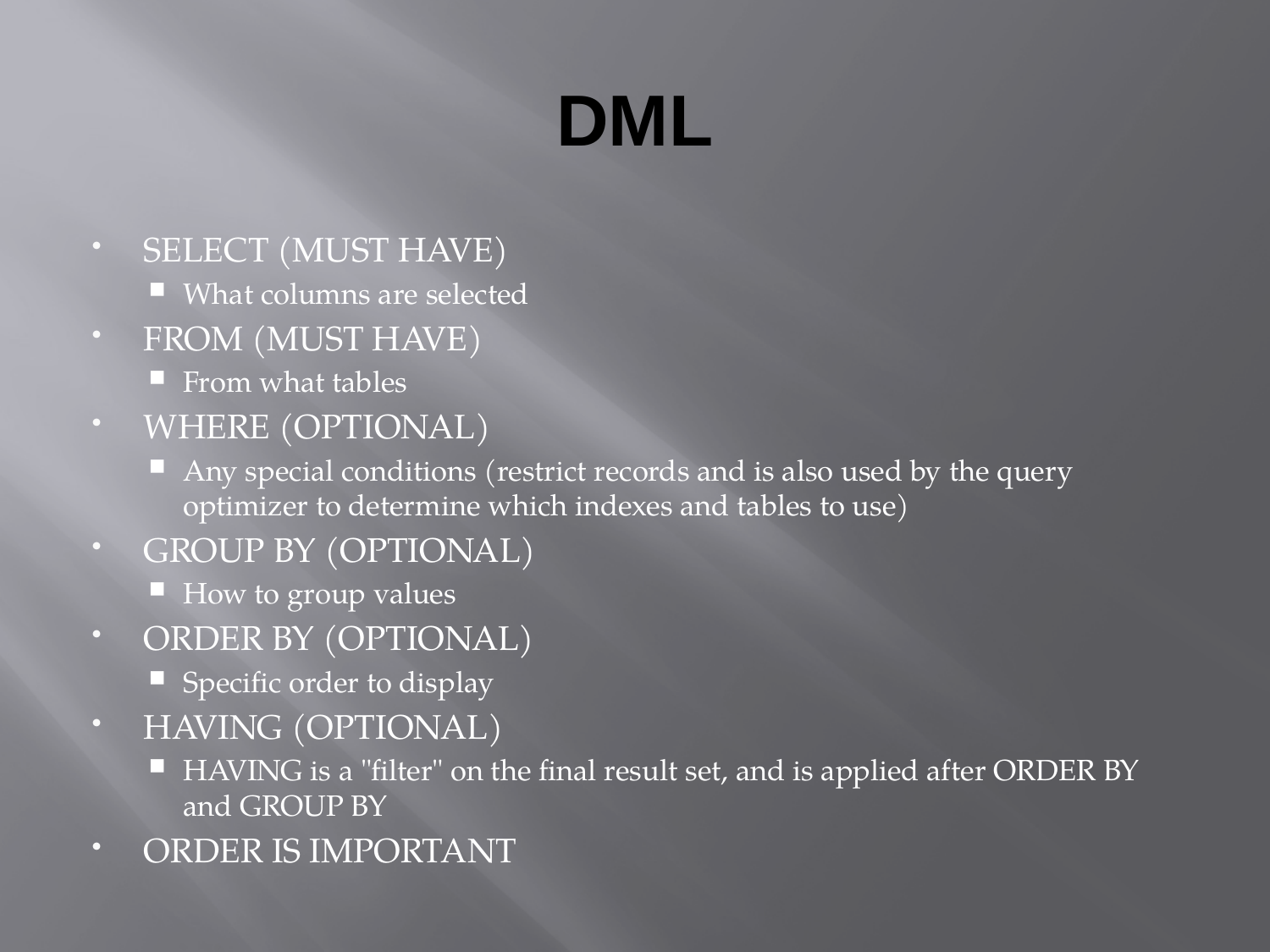

# DML
SELECT (MUST HAVE)
What columns are selected
FROM (MUST HAVE)
From what tables
WHERE (OPTIONAL)
Any special conditions (restrict records and is also used by the query optimizer to determine which indexes and tables to use)
GROUP BY (OPTIONAL)
How to group values
ORDER BY (OPTIONAL)
Specific order to display
HAVING (OPTIONAL)
HAVING is a "filter" on the final result set, and is applied after ORDER BY and GROUP BY
ORDER IS IMPORTANT